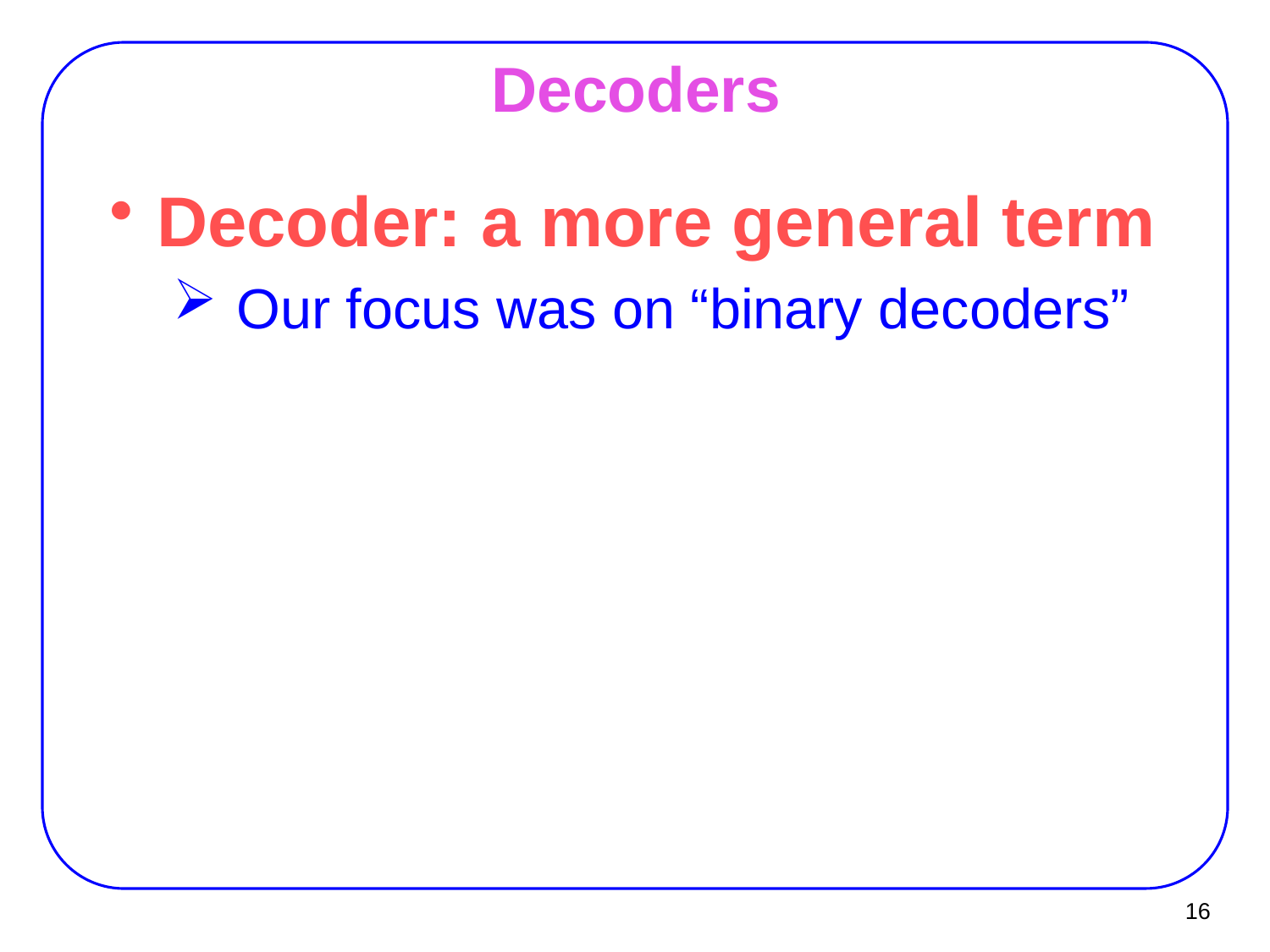

# Decoders
Decoder: a more general term
Our focus was on “binary decoders”

16